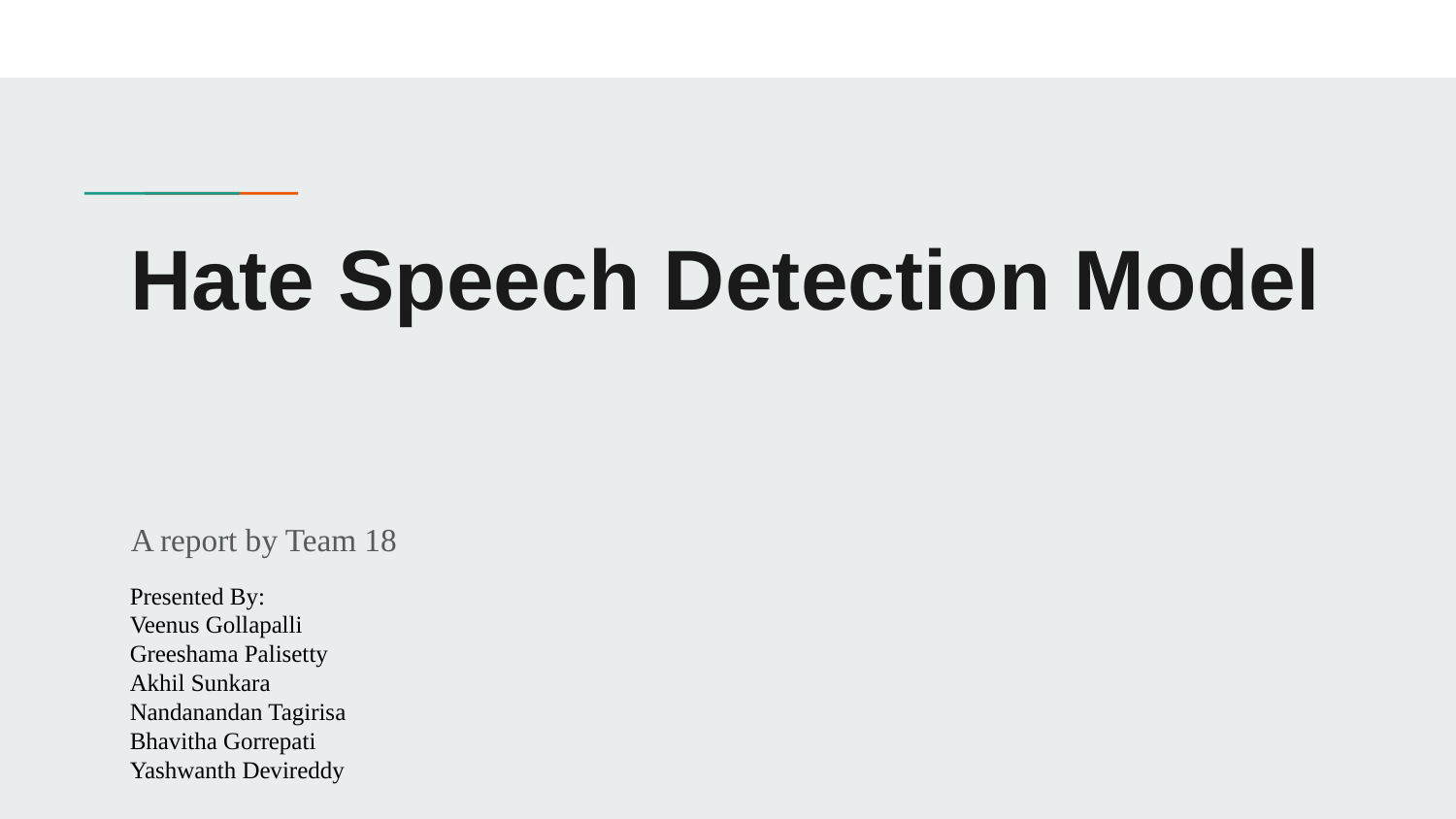

# Hate Speech Detection Model
A report by Team 18
Presented By:
Veenus Gollapalli
Greeshama Palisetty
Akhil Sunkara
Nandanandan Tagirisa
Bhavitha Gorrepati
Yashwanth Devireddy